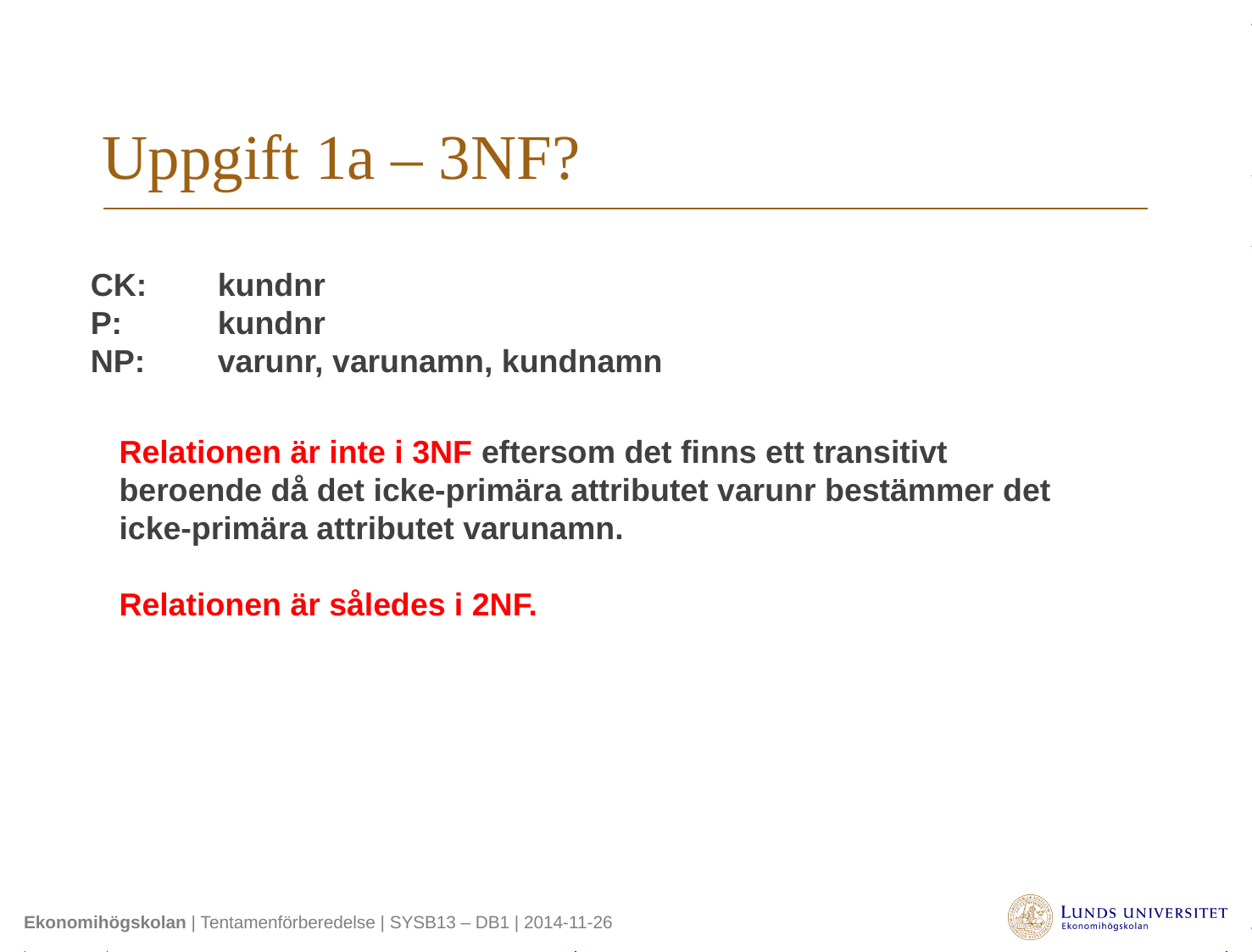

# Uppgift 1a – 3NF?
CK: 	kundnr
P: 	kundnr
NP: 	varunr, varunamn, kundnamn
Relationen är inte i 3NF eftersom det finns ett transitivt beroende då det icke-primära attributet varunr bestämmer det icke-primära attributet varunamn.

Relationen är således i 2NF.